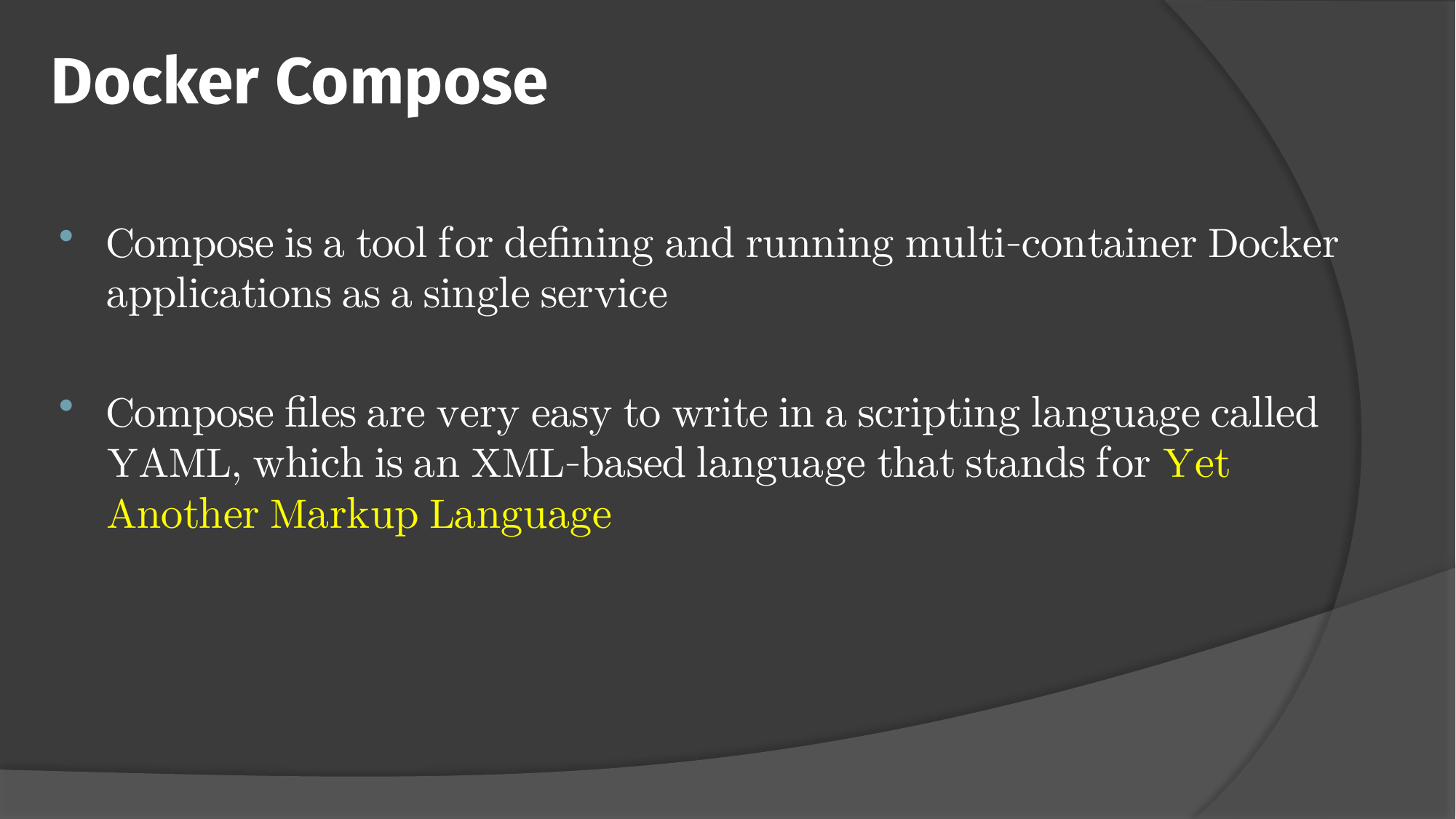

# Docker Compose
Compose is a tool for defining and running multi-container Docker applications as a single service

Compose files are very easy to write in a scripting language called YAML, which is an XML-based language that stands for Yet Another Markup Language